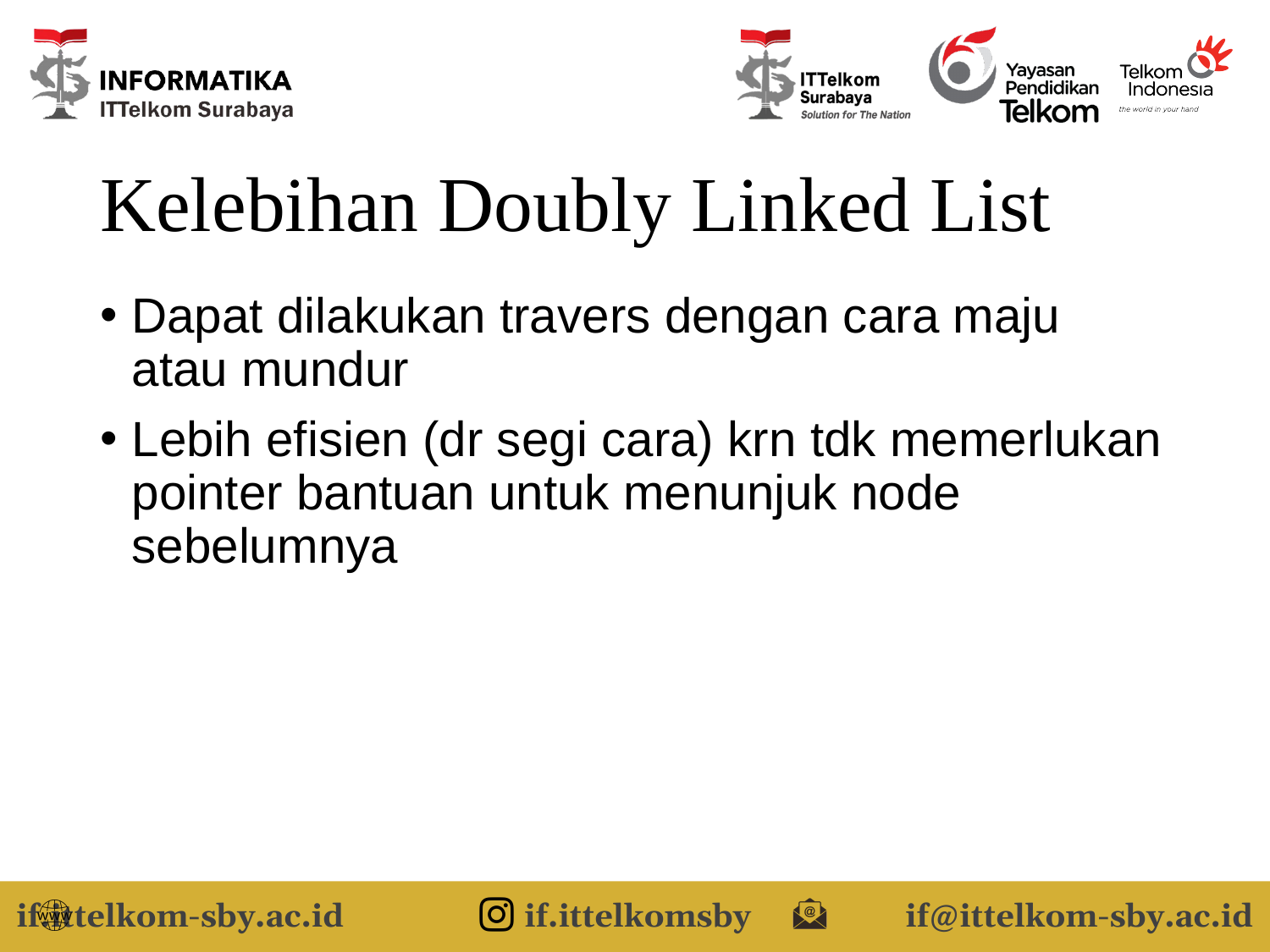

# Kelebihan Doubly Linked List
Dapat dilakukan travers dengan cara maju atau mundur
Lebih efisien (dr segi cara) krn tdk memerlukan pointer bantuan untuk menunjuk node sebelumnya